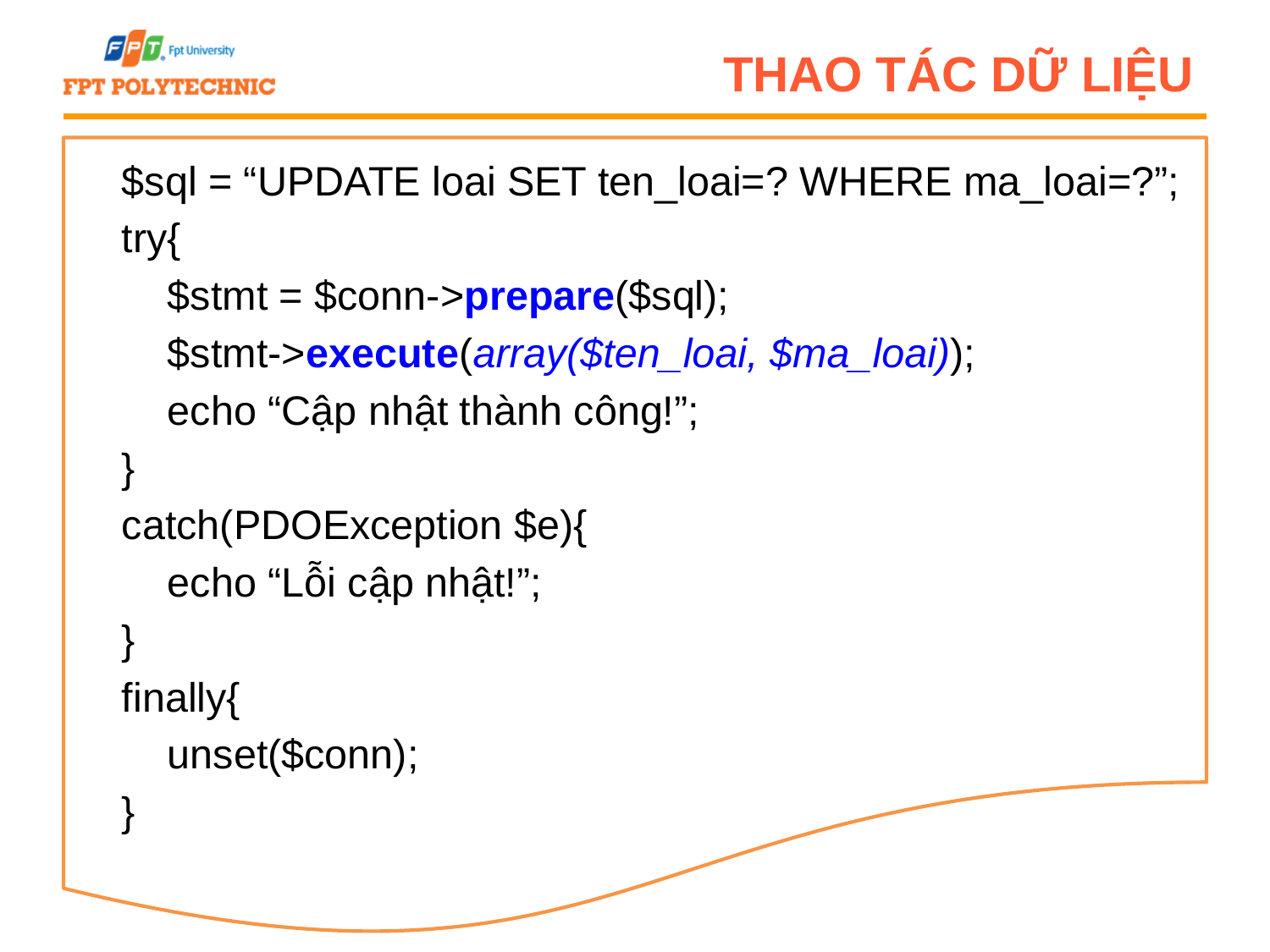

# Thao tác dữ liệu

    $sql = “UPDATE loai SET ten_loai=? WHERE ma_loai=?”;
    try{
        $stmt = $conn->prepare($sql);
        $stmt->execute(array($ten_loai, $ma_loai));
        echo “Cập nhật thành công!”;
    }
    catch(PDOException $e){
        echo “Lỗi cập nhật!”;
    }
    finally{
        unset($conn);
    }